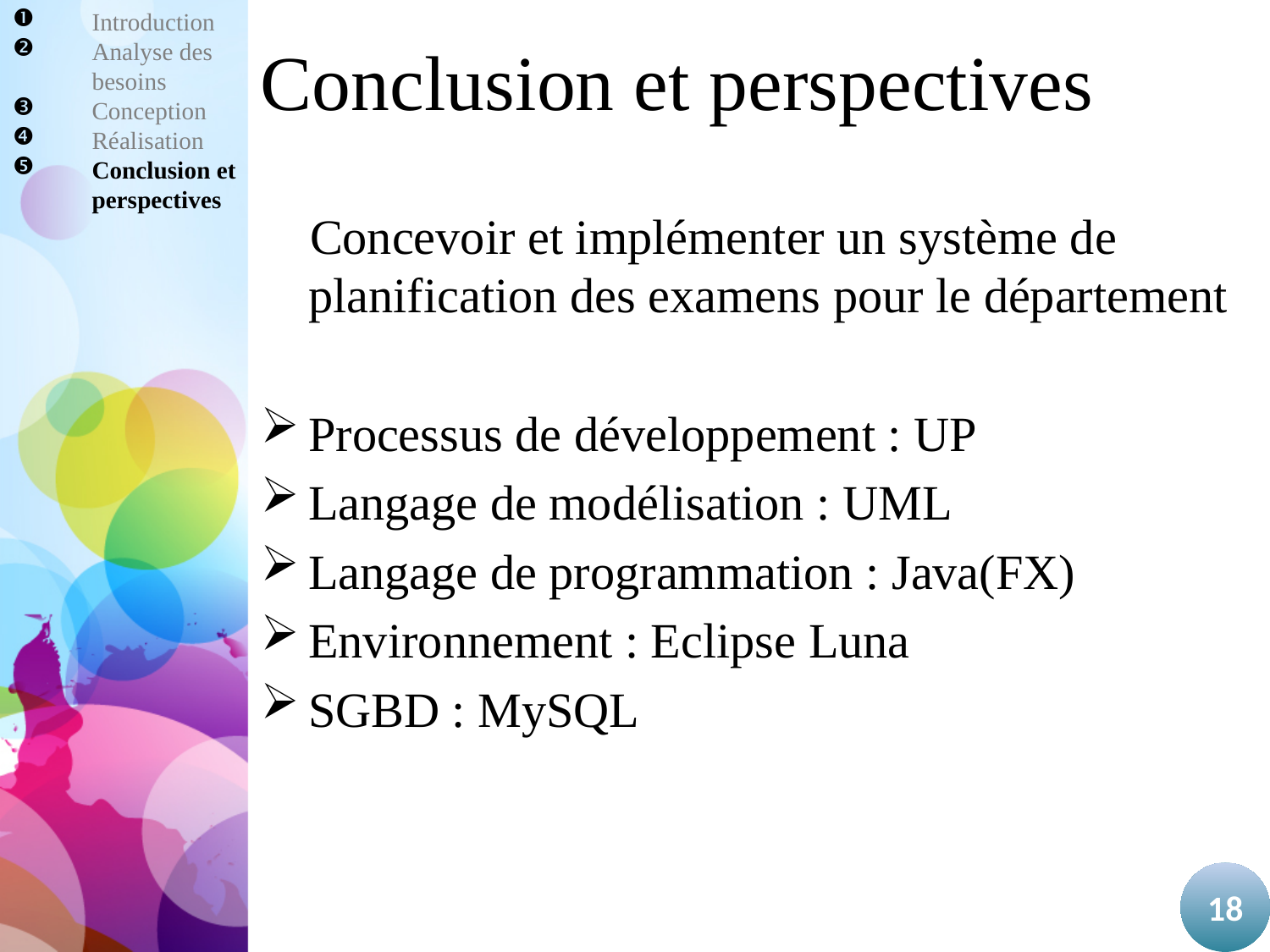

Introduction
Analyse des besoins
Conception
Réalisation
Conclusion et perspectives

# Conclusion et perspectives
    Concevoir et implémenter un système de planification des examens pour le département

Processus de développement : UP
Langage de modélisation : UML
Langage de programmation : Java(FX)
Environnement : Eclipse Luna
SGBD : MySQL

18